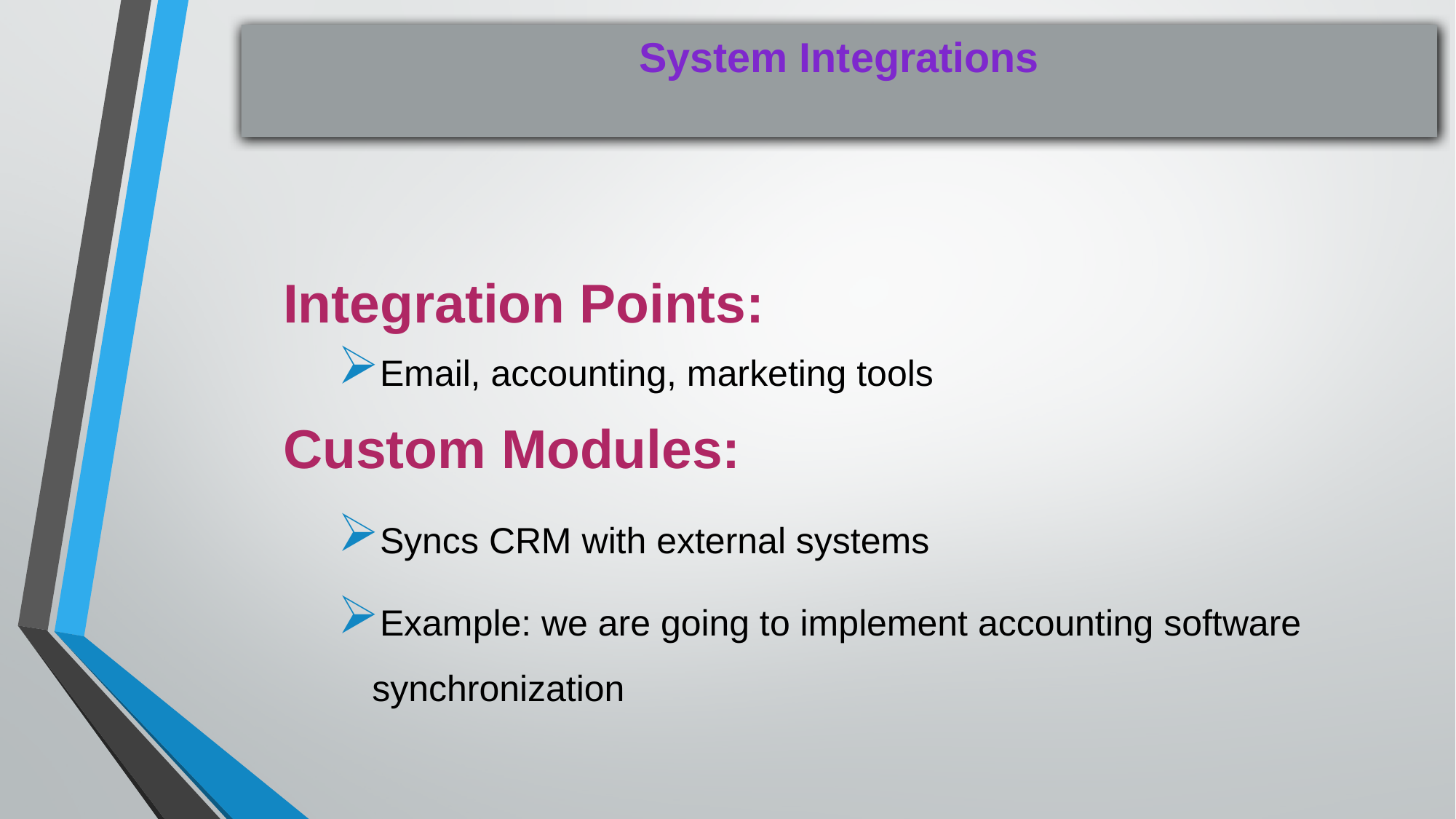

# System Integrations
Integration Points:
Email, accounting, marketing tools
Custom Modules:
Syncs CRM with external systems
Example: we are going to implement accounting software synchronization